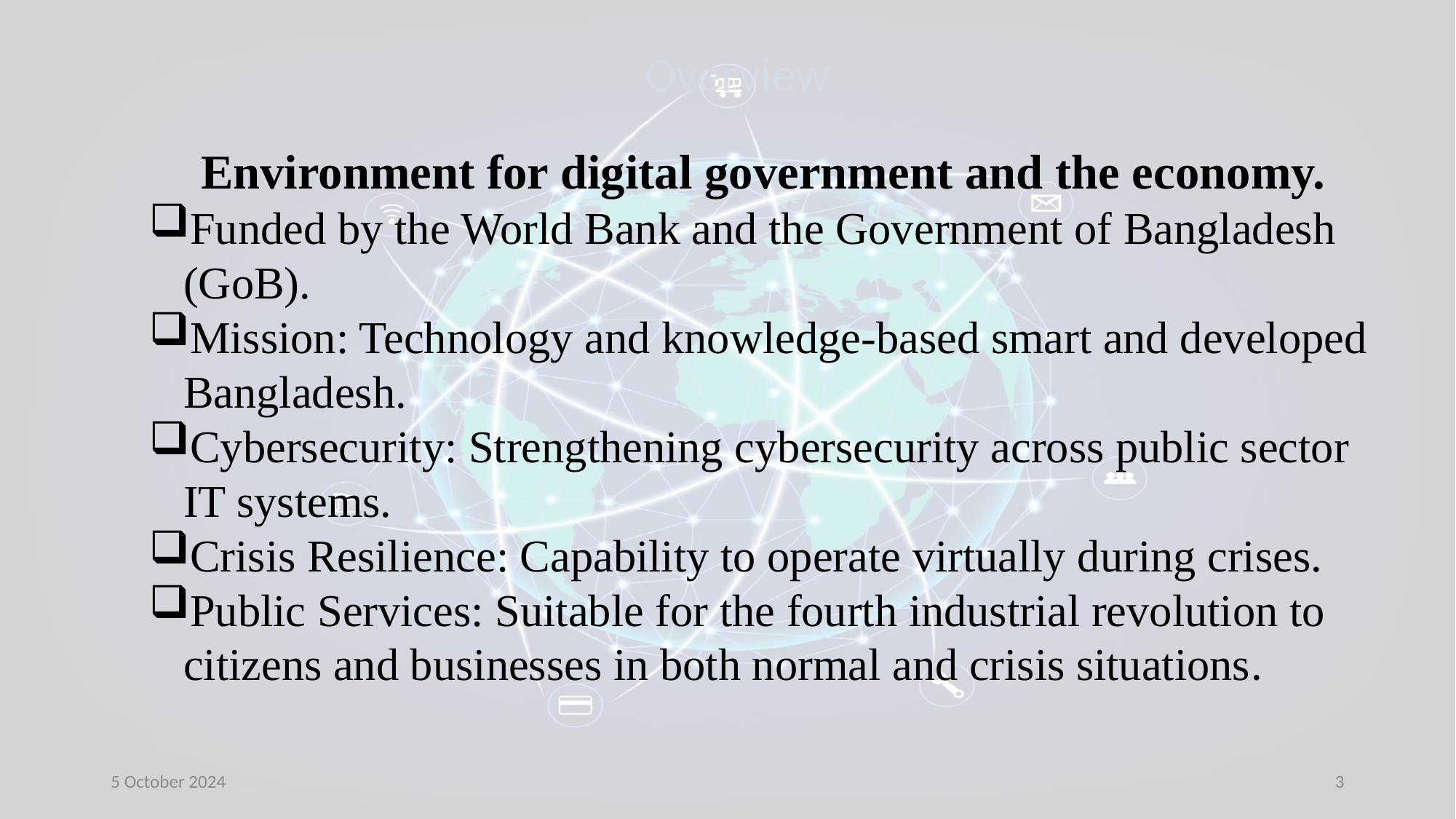

# Overview
Environment for digital government and the economy.
Funded by the World Bank and the Government of Bangladesh (GoB).
Mission: Technology and knowledge-based smart and developed Bangladesh.
Cybersecurity: Strengthening cybersecurity across public sector IT systems.
Crisis Resilience: Capability to operate virtually during crises.
Public Services: Suitable for the fourth industrial revolution to citizens and businesses in both normal and crisis situations.

5 October 2024
3